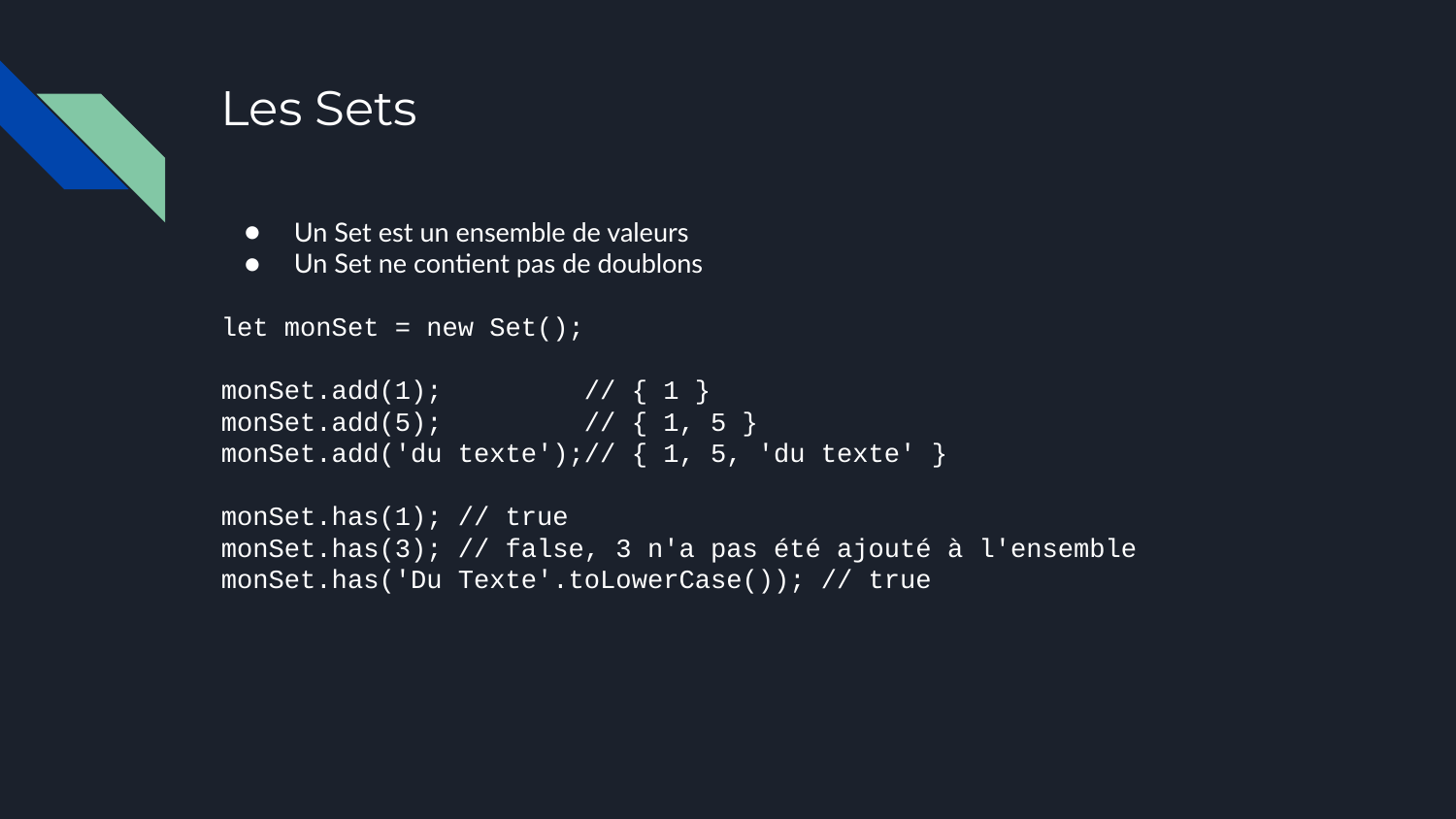

# Les Sets
Un Set est un ensemble de valeurs
Un Set ne contient pas de doublons

let monSet = new Set();

monSet.add(1);         // { 1 }
monSet.add(5);         // { 1, 5 }
monSet.add('du texte');// { 1, 5, 'du texte' }

monSet.has(1); // true
monSet.has(3); // false, 3 n'a pas été ajouté à l'ensemble
monSet.has('Du Texte'.toLowerCase()); // true